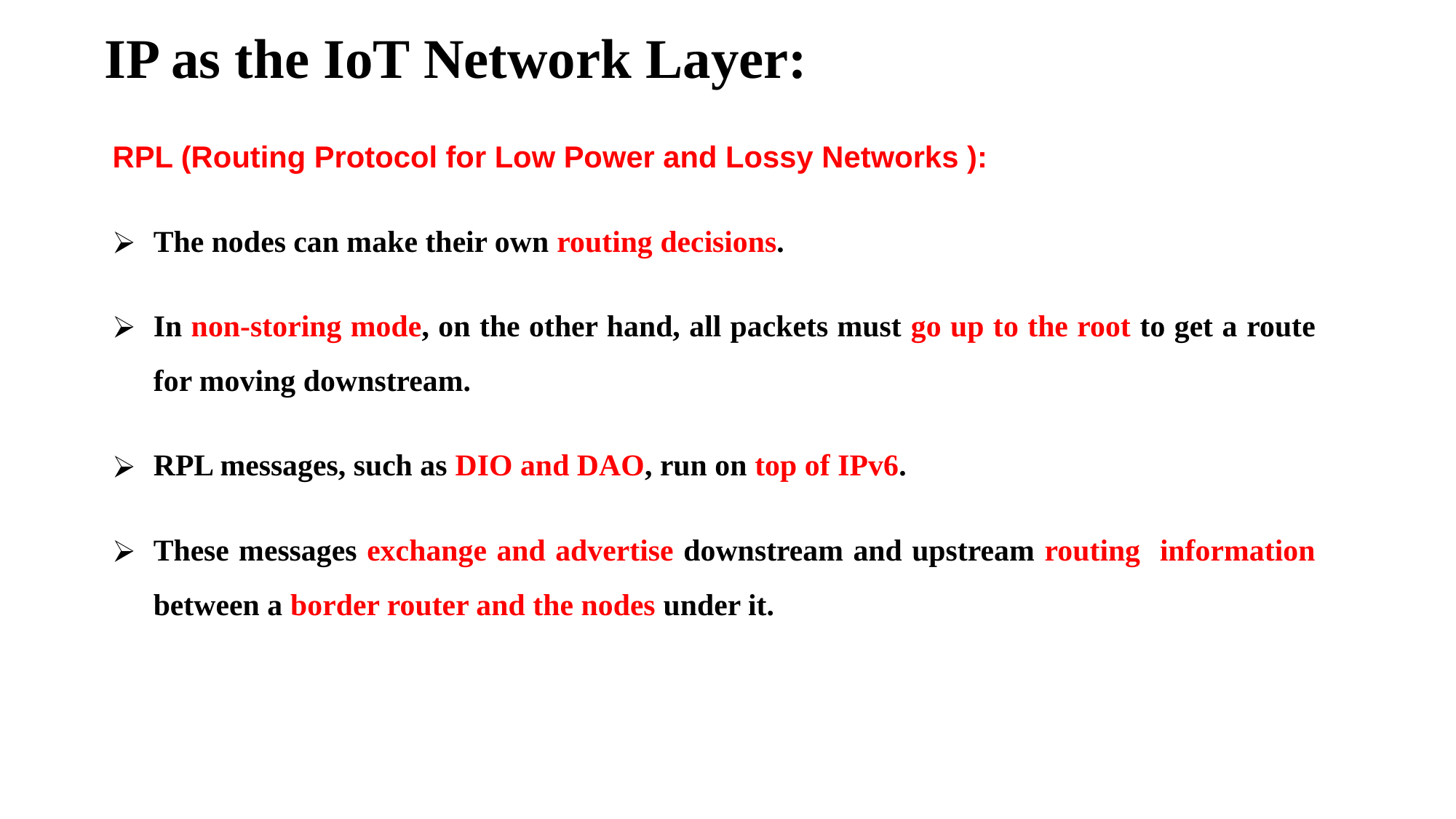

# IP as the IoT Network Layer:

RPL (Routing Protocol for Low Power and Lossy Networks ):
The nodes can make their own routing decisions.
In non-storing mode, on the other hand, all packets must go up to the root to get a route for moving downstream.
RPL messages, such as DIO and DAO, run on top of IPv6.
These messages exchange and advertise downstream and upstream routing  information between a border router and the nodes under it.